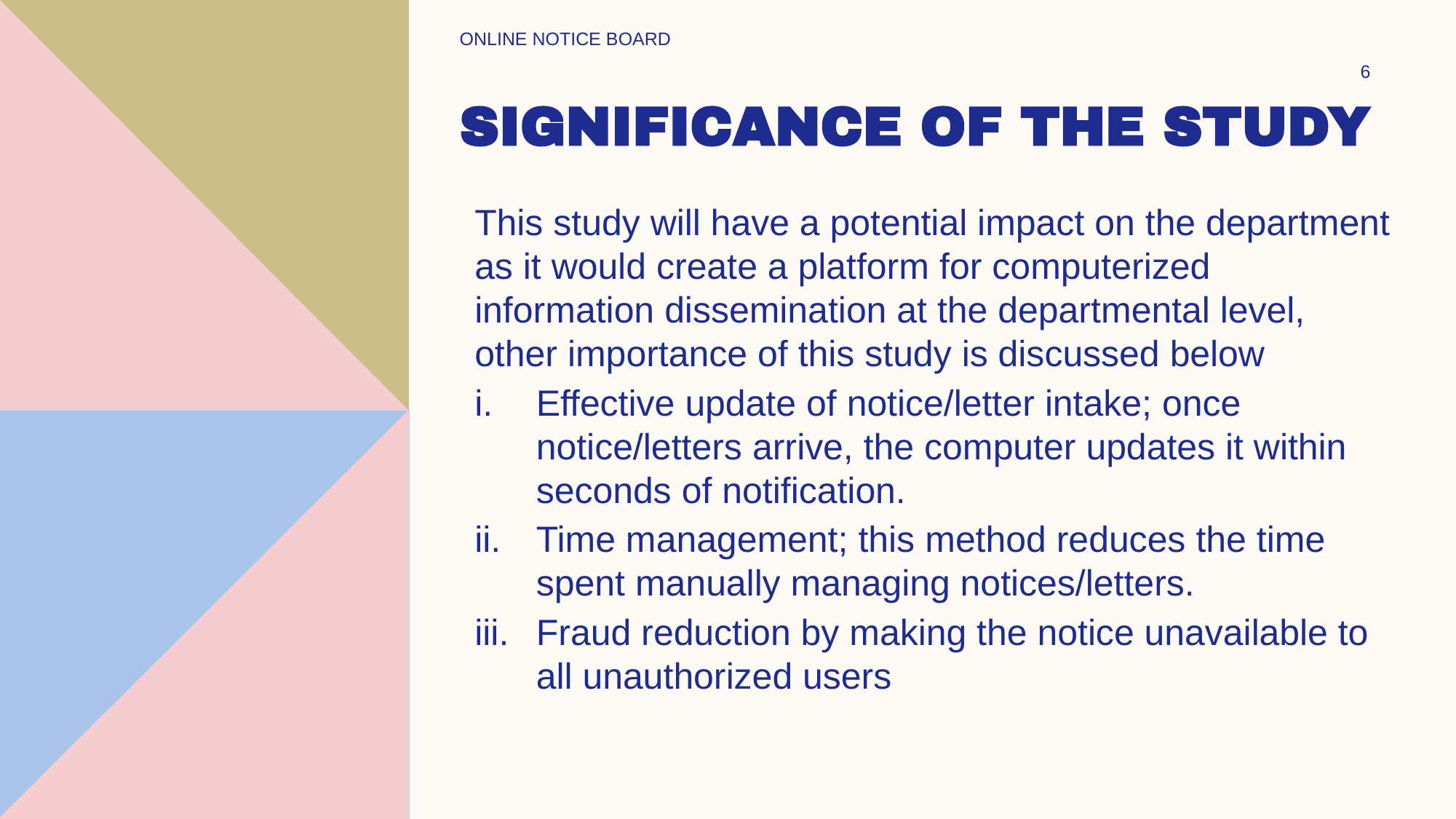

ONLINE NOTICE BOARD
6
# Significance of the Study
This study will have a potential impact on the department as it would create a platform for computerized information dissemination at the departmental level, other importance of this study is discussed below
Effective update of notice/letter intake; once notice/letters arrive, the computer updates it within seconds of notification.
Time management; this method reduces the time spent manually managing notices/letters.
Fraud reduction by making the notice unavailable to all unauthorized users